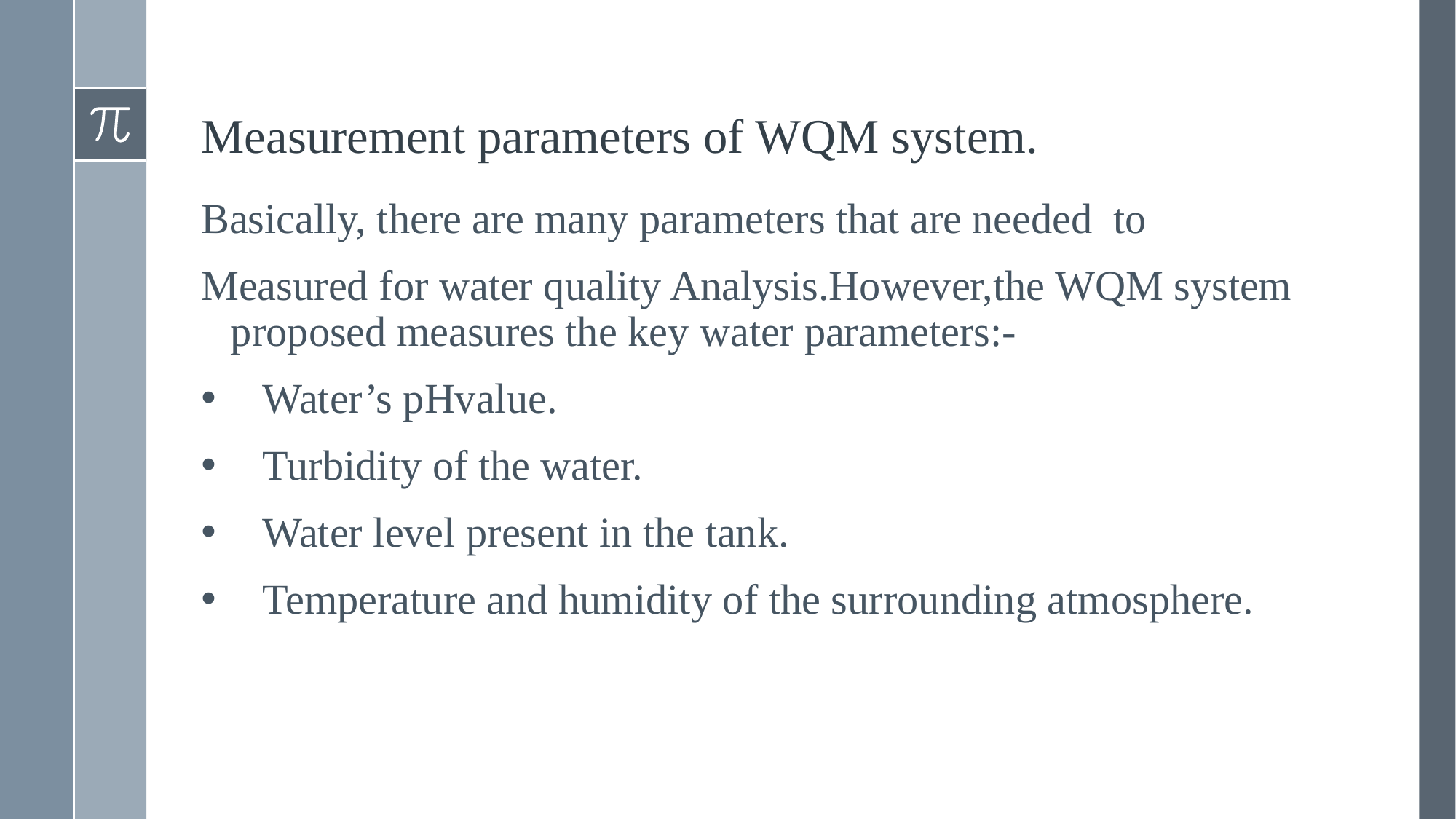

# Measurement parameters of WQM system.
Basically, there are many parameters that are needed  to
Measured for water quality Analysis.However,the WQM system proposed measures the key water parameters:-
Water’s pHvalue.
Turbidity of the water.
Water level present in the tank.
Temperature and humidity of the surrounding atmosphere.